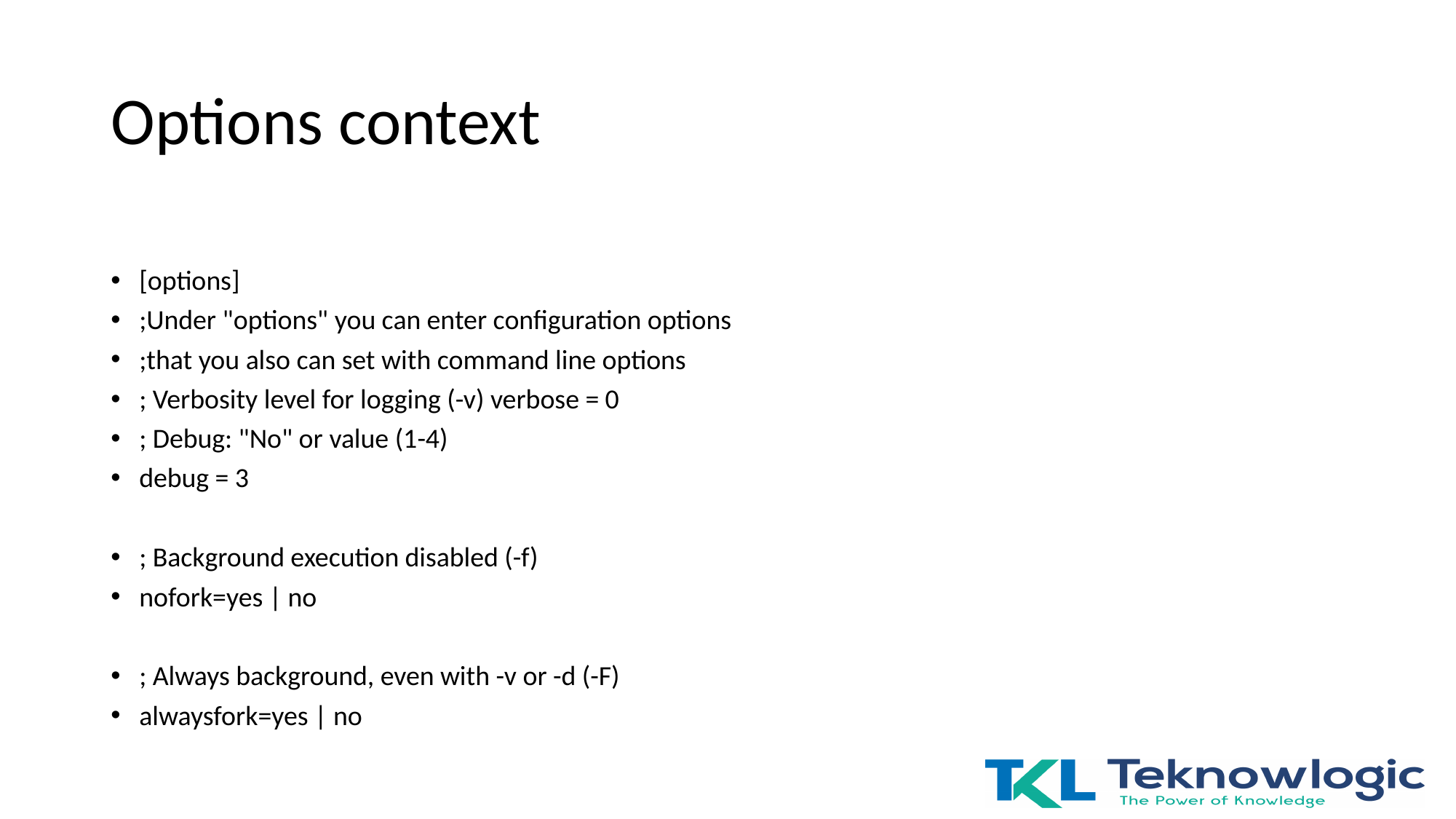

# Options context

[options]
;Under "options" you can enter configuration options
;that you also can set with command line options
; Verbosity level for logging (-v) verbose = 0
; Debug: "No" or value (1-4)
debug = 3

; Background execution disabled (-f)
nofork=yes | no

; Always background, even with -v or -d (-F)
alwaysfork=yes | no